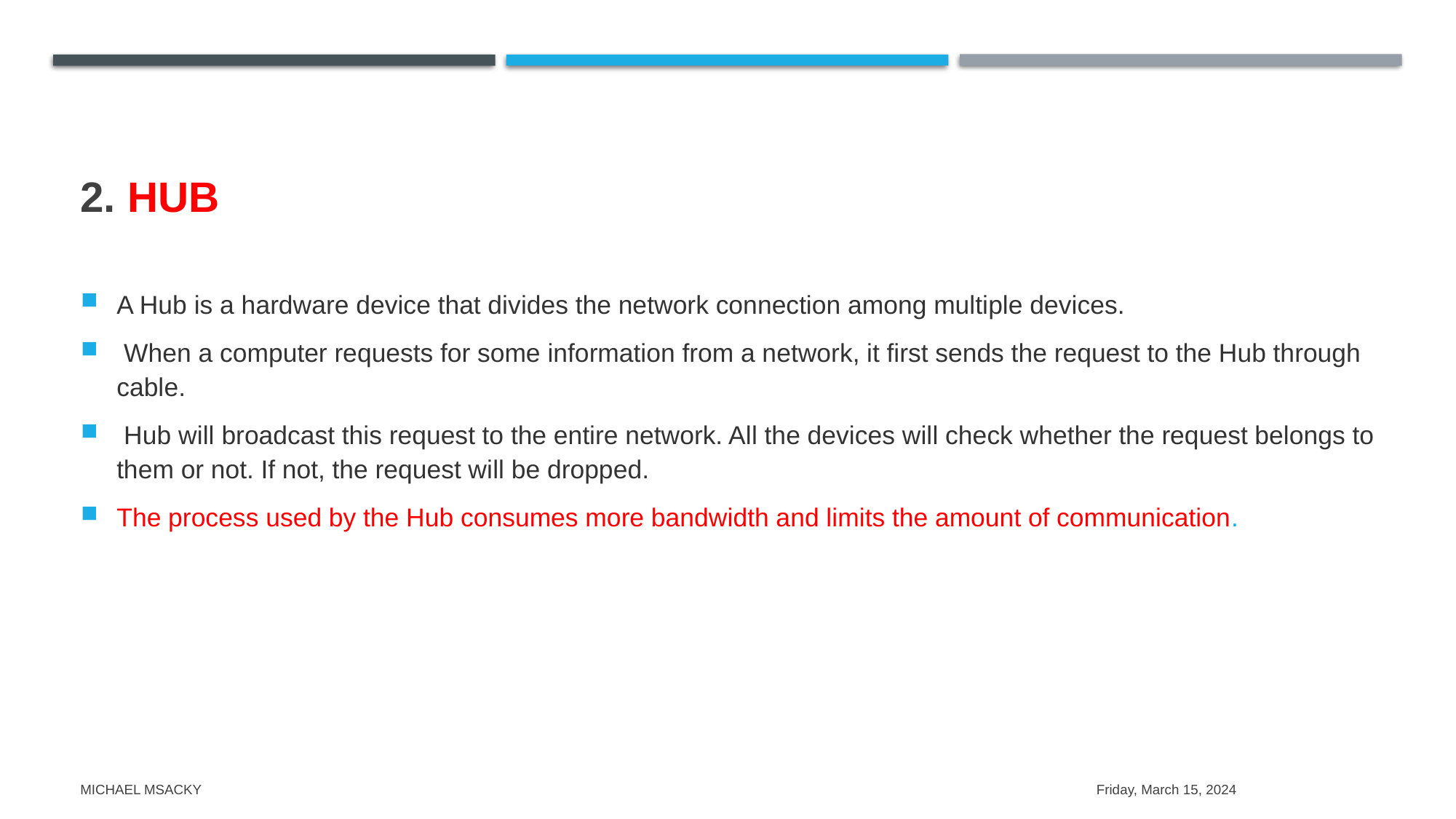

# 2. HUB
A Hub is a hardware device that divides the network connection among multiple devices.
 When a computer requests for some information from a network, it first sends the request to the Hub through cable.
 Hub will broadcast this request to the entire network. All the devices will check whether the request belongs to them or not. If not, the request will be dropped.
The process used by the Hub consumes more bandwidth and limits the amount of communication.
Michael Msacky
Friday, March 15, 2024